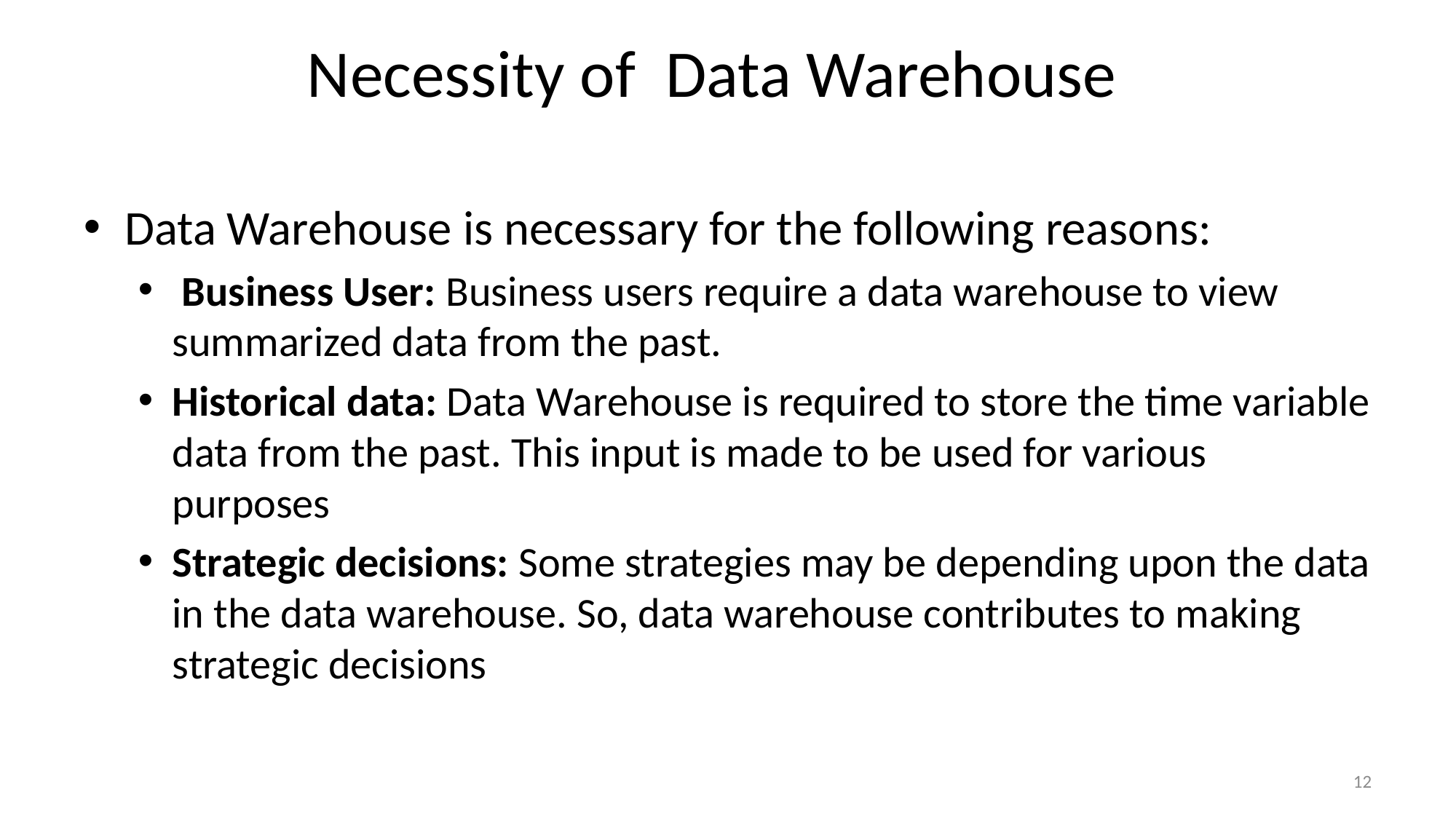

# Necessity of  Data Warehouse
Data Warehouse is necessary for the following reasons:
 Business User: Business users require a data warehouse to view summarized data from the past.
Historical data: Data Warehouse is required to store the time variable data from the past. This input is made to be used for various purposes
Strategic decisions: Some strategies may be depending upon the data in the data warehouse. So, data warehouse contributes to making strategic decisions

12